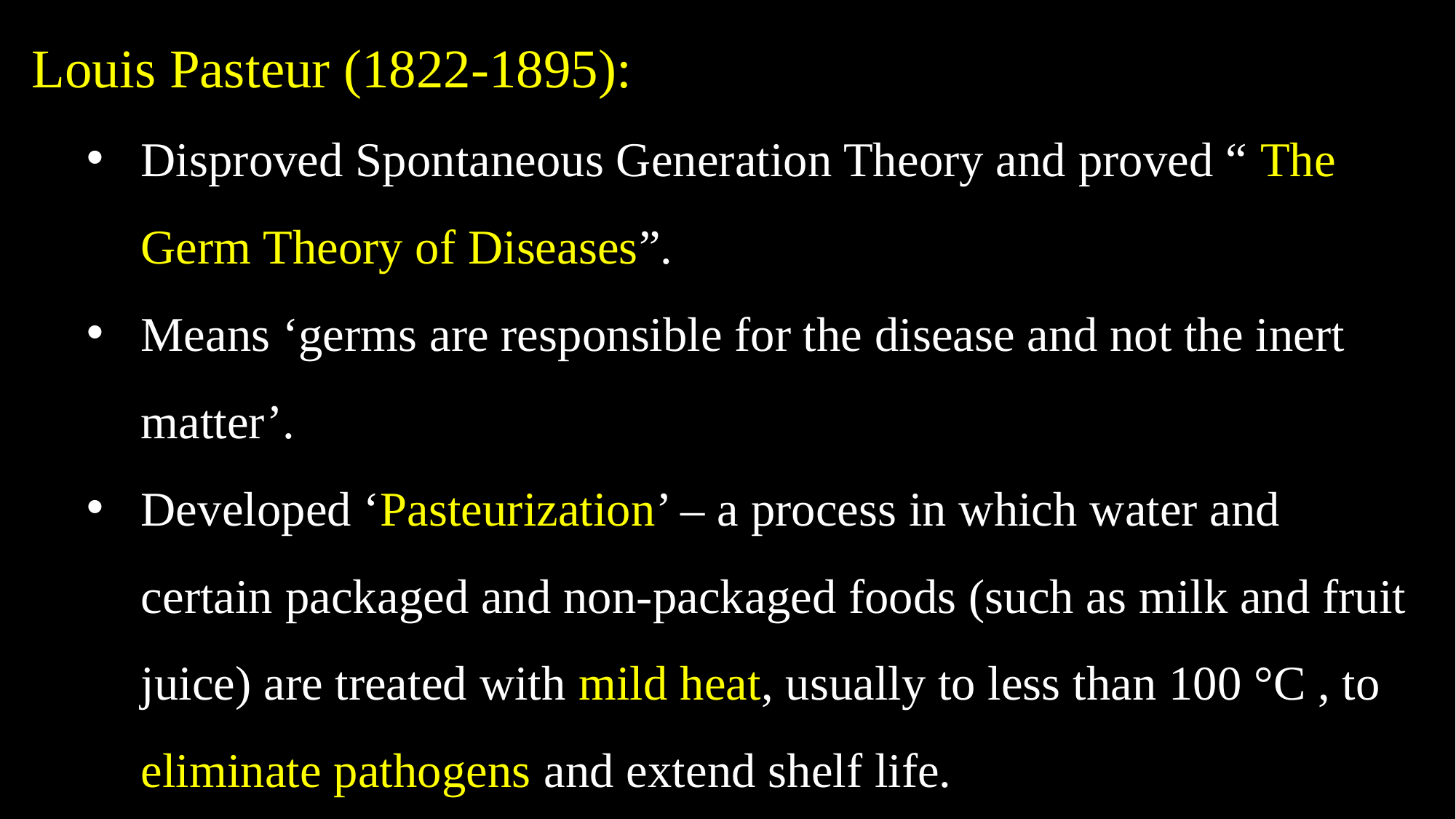

Louis Pasteur (1822-1895):
Disproved Spontaneous Generation Theory and proved “ The Germ Theory of Diseases”.
Means ‘germs are responsible for the disease and not the inert matter’.
Developed ‘Pasteurization’ – a process in which water and certain packaged and non-packaged foods (such as milk and fruit juice) are treated with mild heat, usually to less than 100 °C , to eliminate pathogens and extend shelf life.